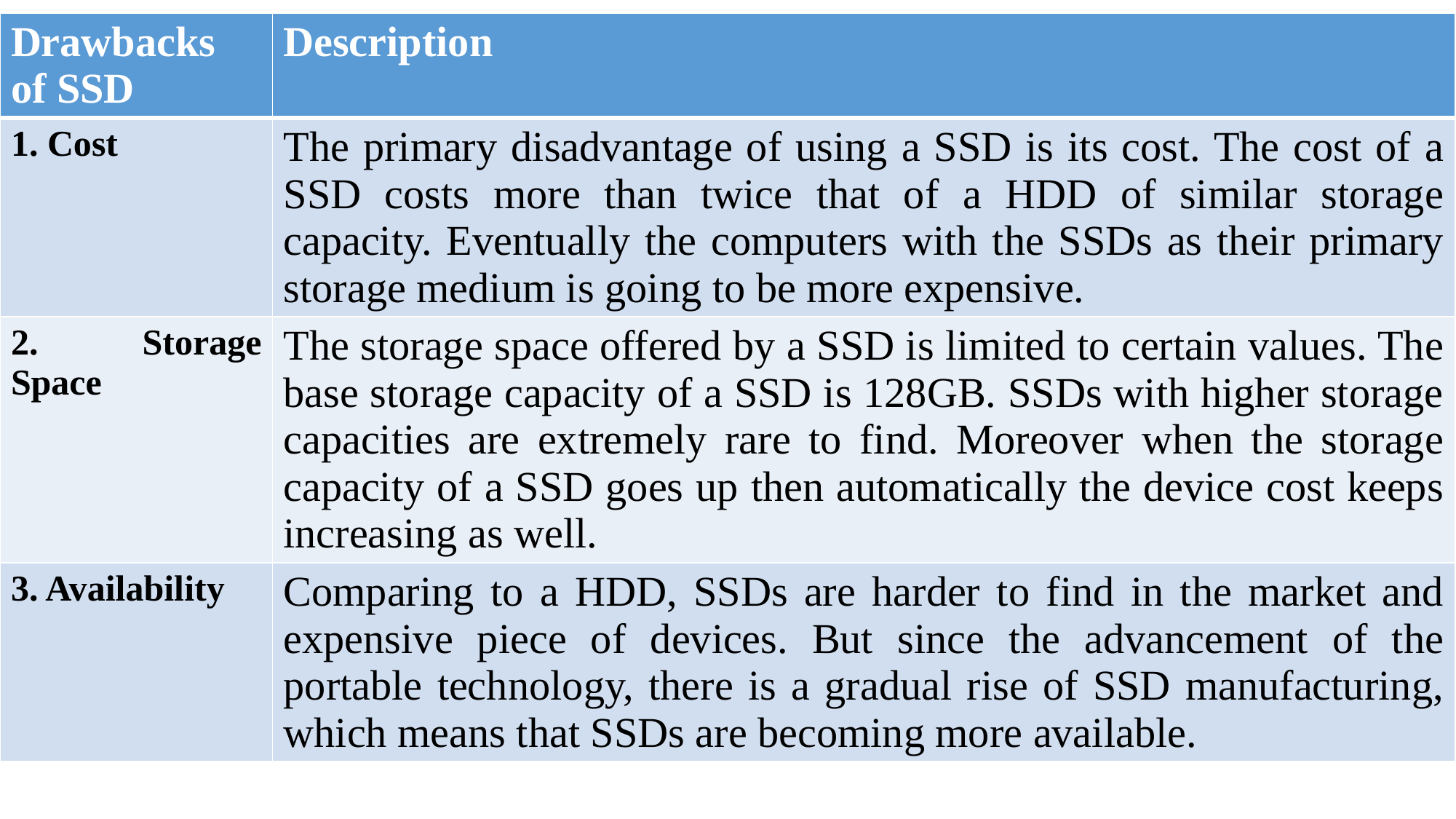

| Drawbacks of SSD | Description |
| --- | --- |
| 1. Cost | The primary disadvantage of using a SSD is its cost. The cost of a SSD costs more than twice that of a HDD of similar storage capacity. Eventually the computers with the SSDs as their primary storage medium is going to be more expensive. |
| 2. Storage Space | The storage space offered by a SSD is limited to certain values. The base storage capacity of a SSD is 128GB. SSDs with higher storage capacities are extremely rare to find. Moreover when the storage capacity of a SSD goes up then automatically the device cost keeps increasing as well. |
| 3. Availability | Comparing to a HDD, SSDs are harder to find in the market and expensive piece of devices. But since the advancement of the portable technology, there is a gradual rise of SSD manufacturing, which means that SSDs are becoming more available. |